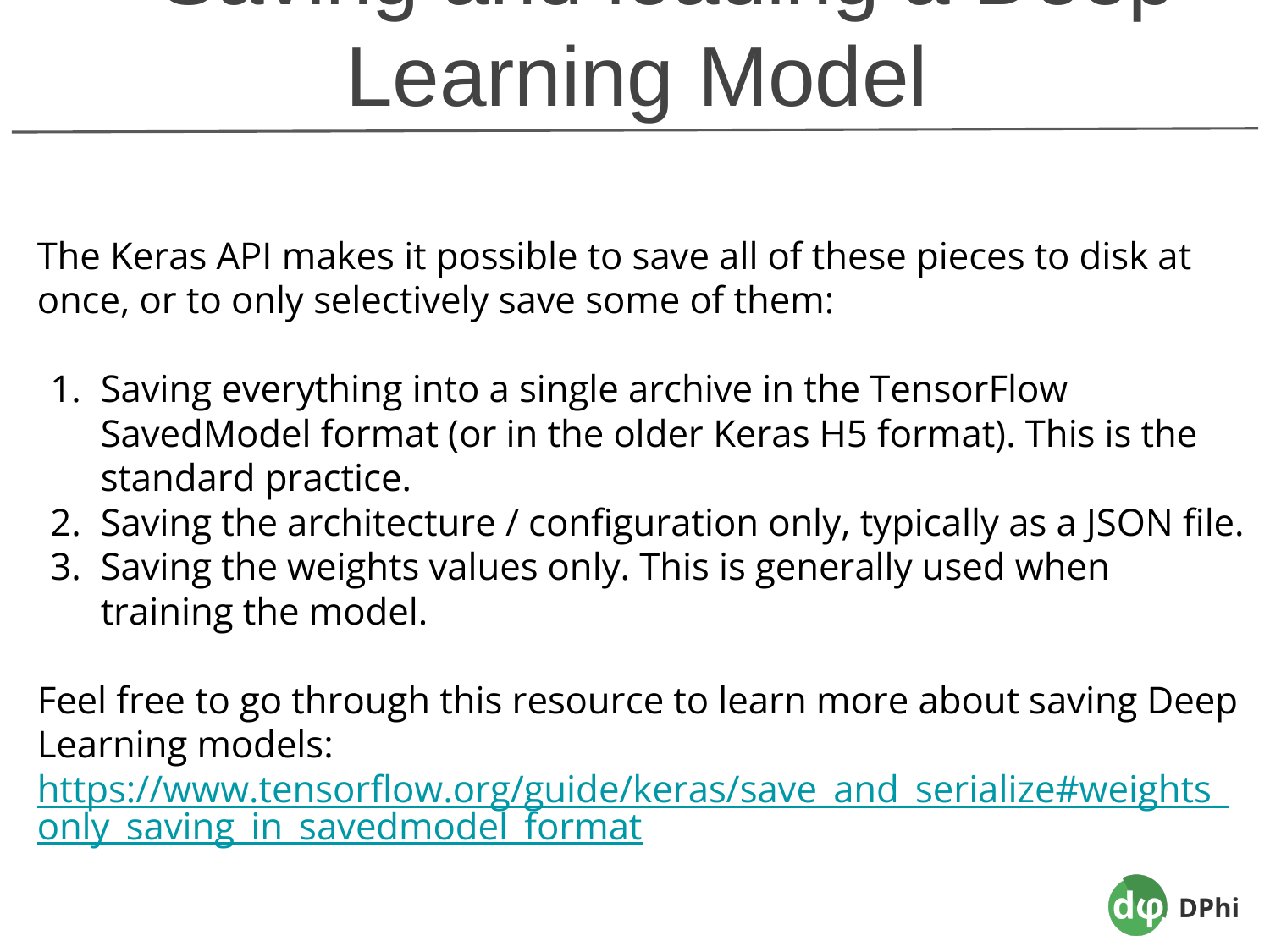

Saving and loading a Deep Learning Model

The Keras API makes it possible to save all of these pieces to disk at once, or to only selectively save some of them:

Saving everything into a single archive in the TensorFlow SavedModel format (or in the older Keras H5 format). This is the standard practice.
Saving the architecture / configuration only, typically as a JSON file.
Saving the weights values only. This is generally used when training the model.

Feel free to go through this resource to learn more about saving Deep Learning models: https://www.tensorflow.org/guide/keras/save_and_serialize#weights_only_saving_in_savedmodel_format